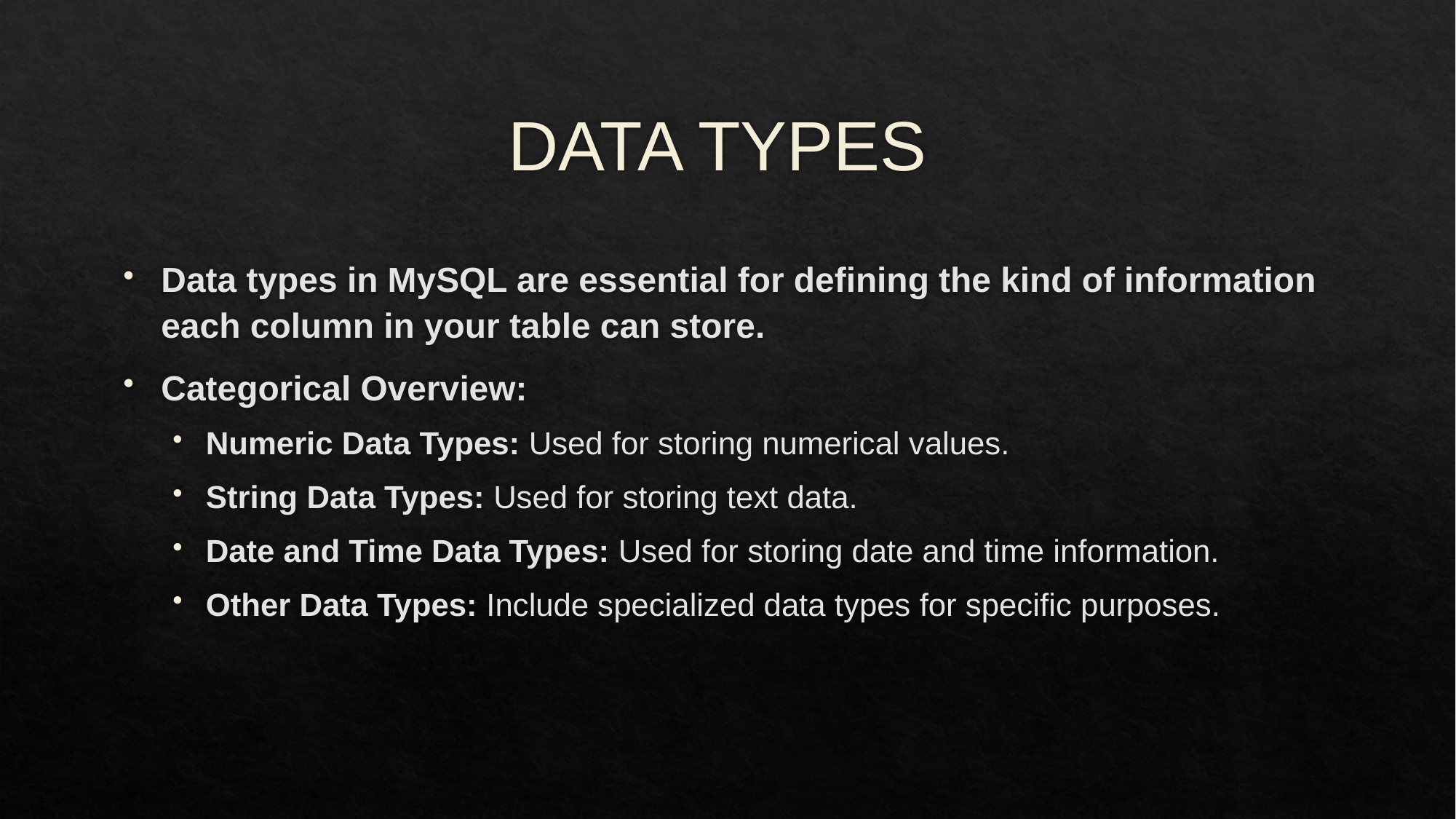

# DATA TYPES
Data types in MySQL are essential for defining the kind of information each column in your table can store.
Categorical Overview:
Numeric Data Types: Used for storing numerical values.
String Data Types: Used for storing text data.
Date and Time Data Types: Used for storing date and time information.
Other Data Types: Include specialized data types for specific purposes.